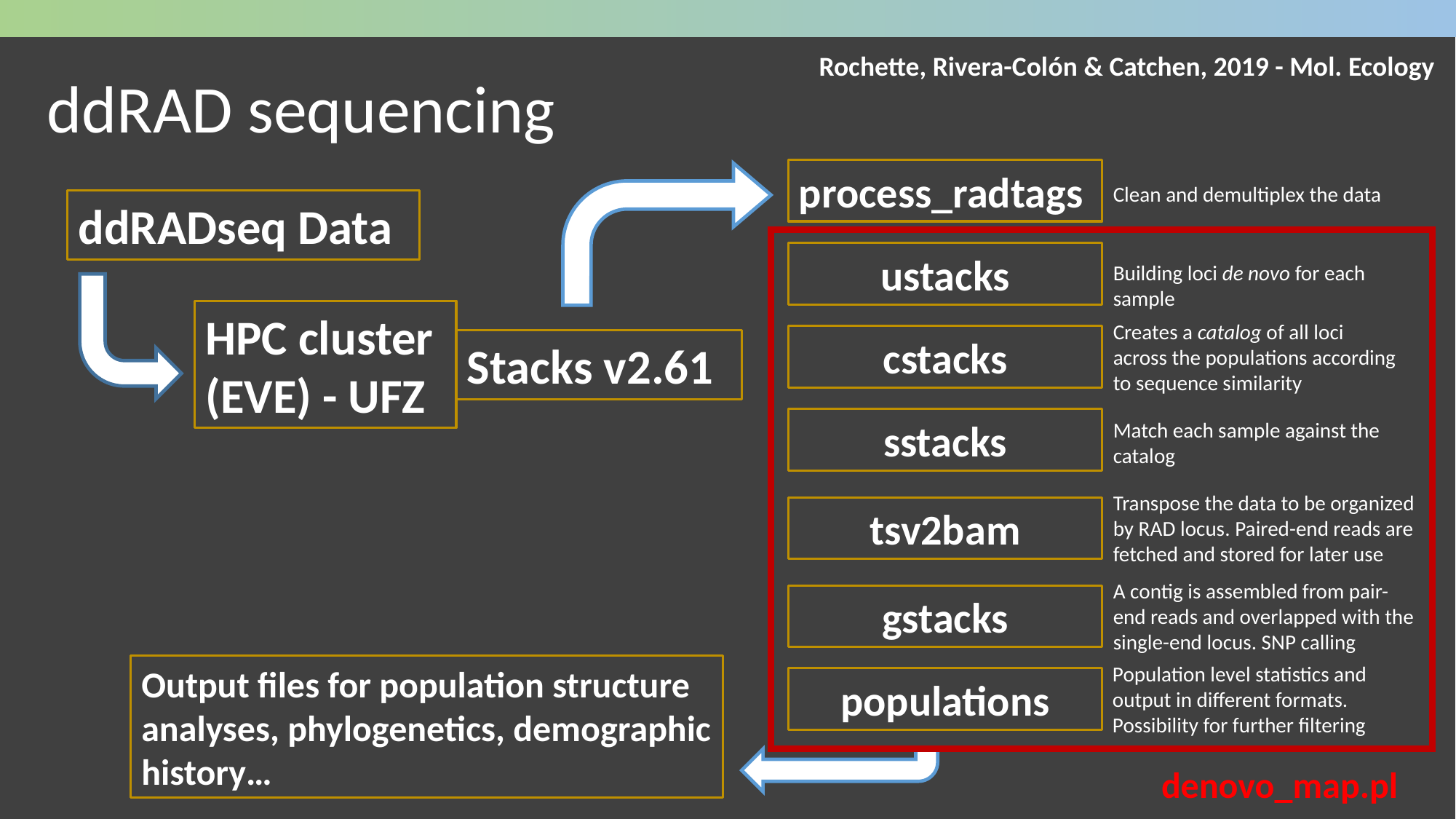

# ddRAD sequencing
Rochette, Rivera-Colón & Catchen, 2019 - Mol. Ecology

process_radtags

Clean and demultiplex the data
ddRADseq Data

ustacks
Building loci de novo for each sample

HPC cluster (EVE) - UFZ
Creates a catalog of all loci across the populations according to sequence similarity
cstacks
Stacks v2.61
sstacks
Match each sample against the catalog
Transpose the data to be organized by RAD locus. Paired-end reads are fetched and stored for later use
tsv2bam
A contig is assembled from pair-end reads and overlapped with the single-end locus. SNP calling
gstacks
Population level statistics and output in different formats. Possibility for further filtering
Output files for population structure analyses, phylogenetics, demographic history…
populations

denovo_map.pl